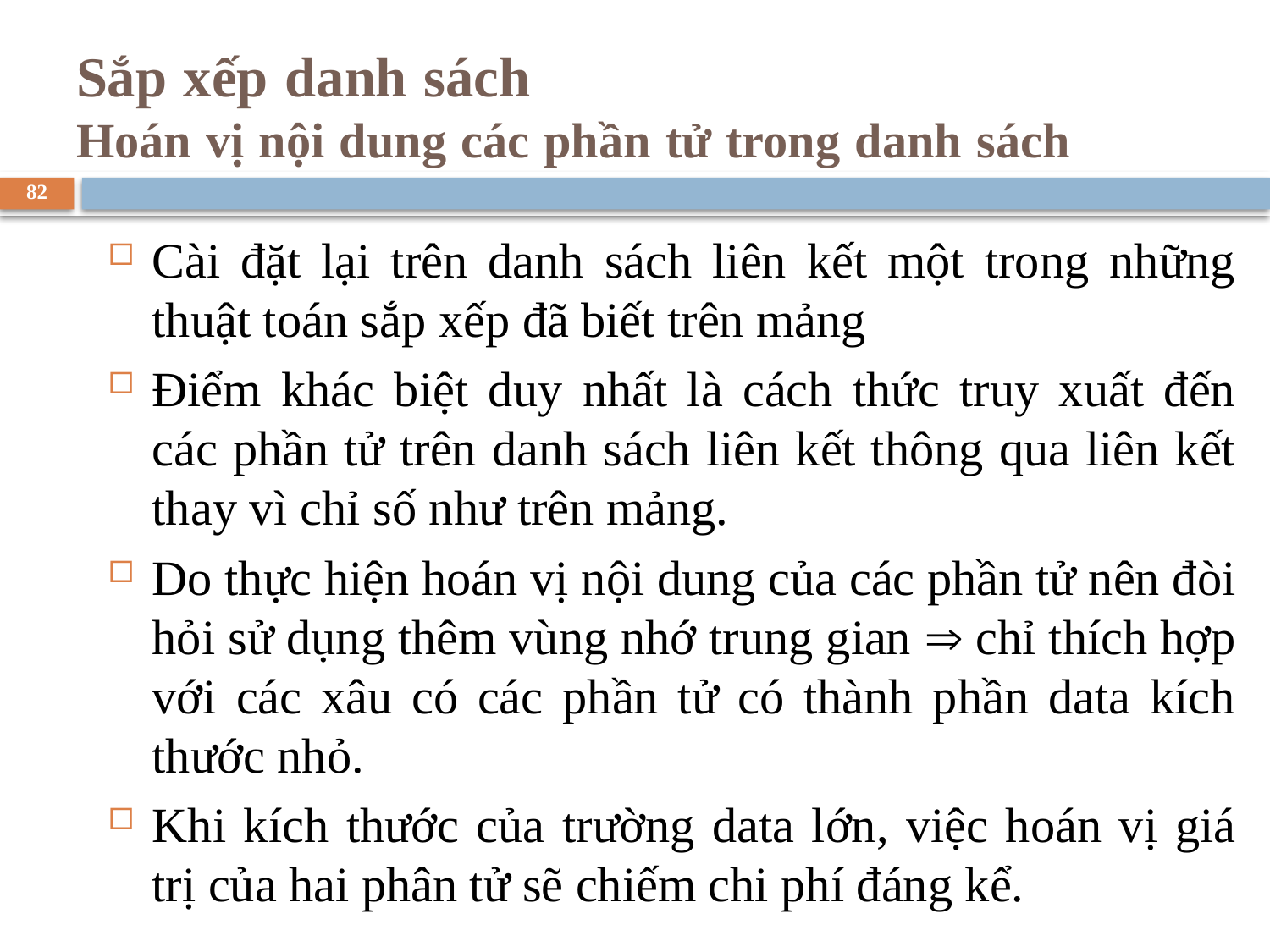

# Sắp xếp danh sách Hoán vị nội dung các phần tử trong danh sách
82
Cài đặt lại trên danh sách liên kết một trong những thuật toán sắp xếp đã biết trên mảng
Điểm khác biệt duy nhất là cách thức truy xuất đến các phần tử trên danh sách liên kết thông qua liên kết thay vì chỉ số như trên mảng.
Do thực hiện hoán vị nội dung của các phần tử nên đòi hỏi sử dụng thêm vùng nhớ trung gian ⇒ chỉ thích hợp với các xâu có các phần tử có thành phần data kích thước nhỏ.
Khi kích thước của trường data lớn, việc hoán vị giá trị của hai phân tử sẽ chiếm chi phí đáng kể.